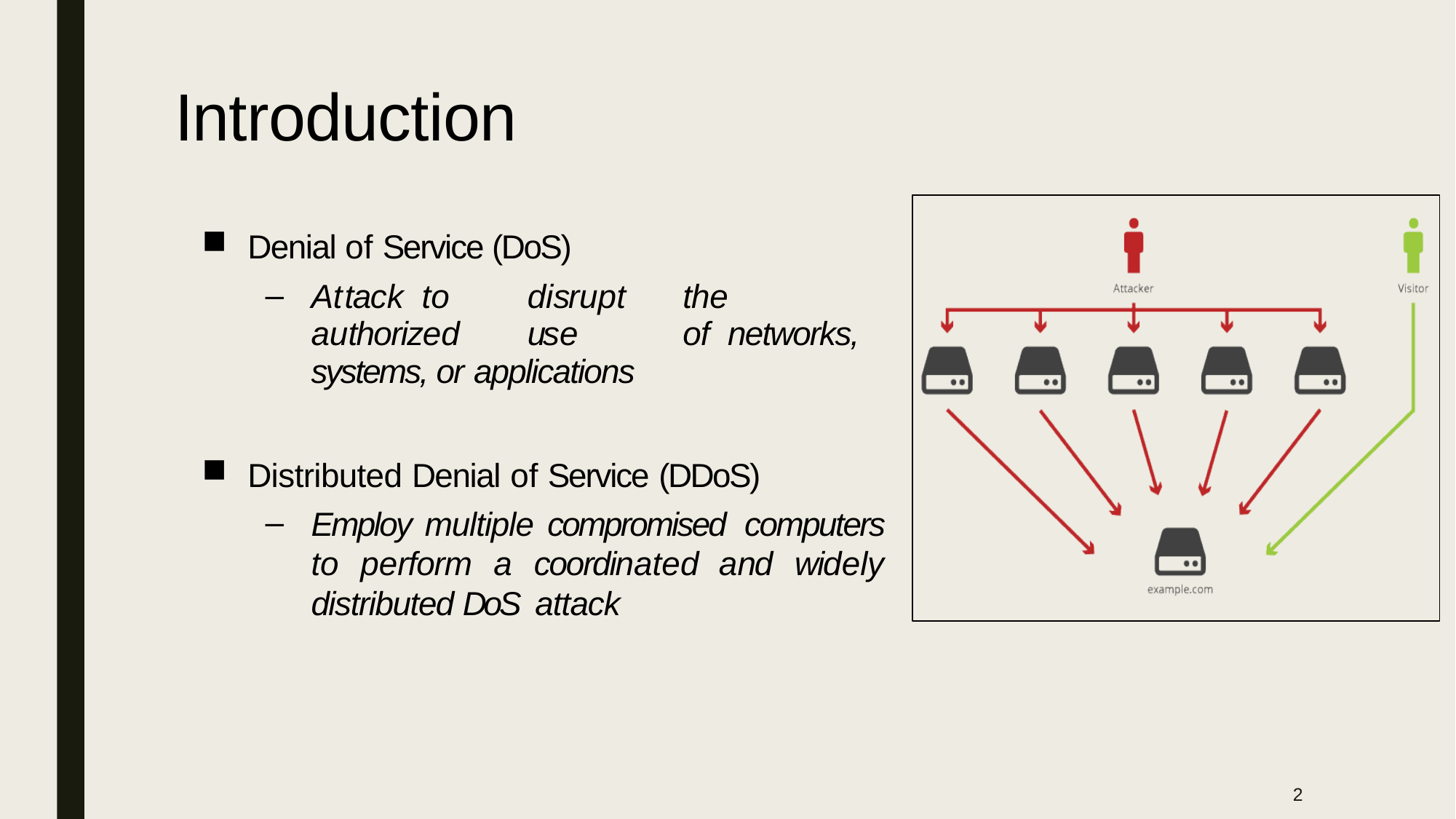

# Introduction

Denial of Service (DoS)
Attack	to	disrupt	the	authorized	use	of  networks, systems, or applications

Distributed Denial of Service (DDoS)
Employ multiple compromised computers to perform a coordinated and widely distributed DoS  attack

2